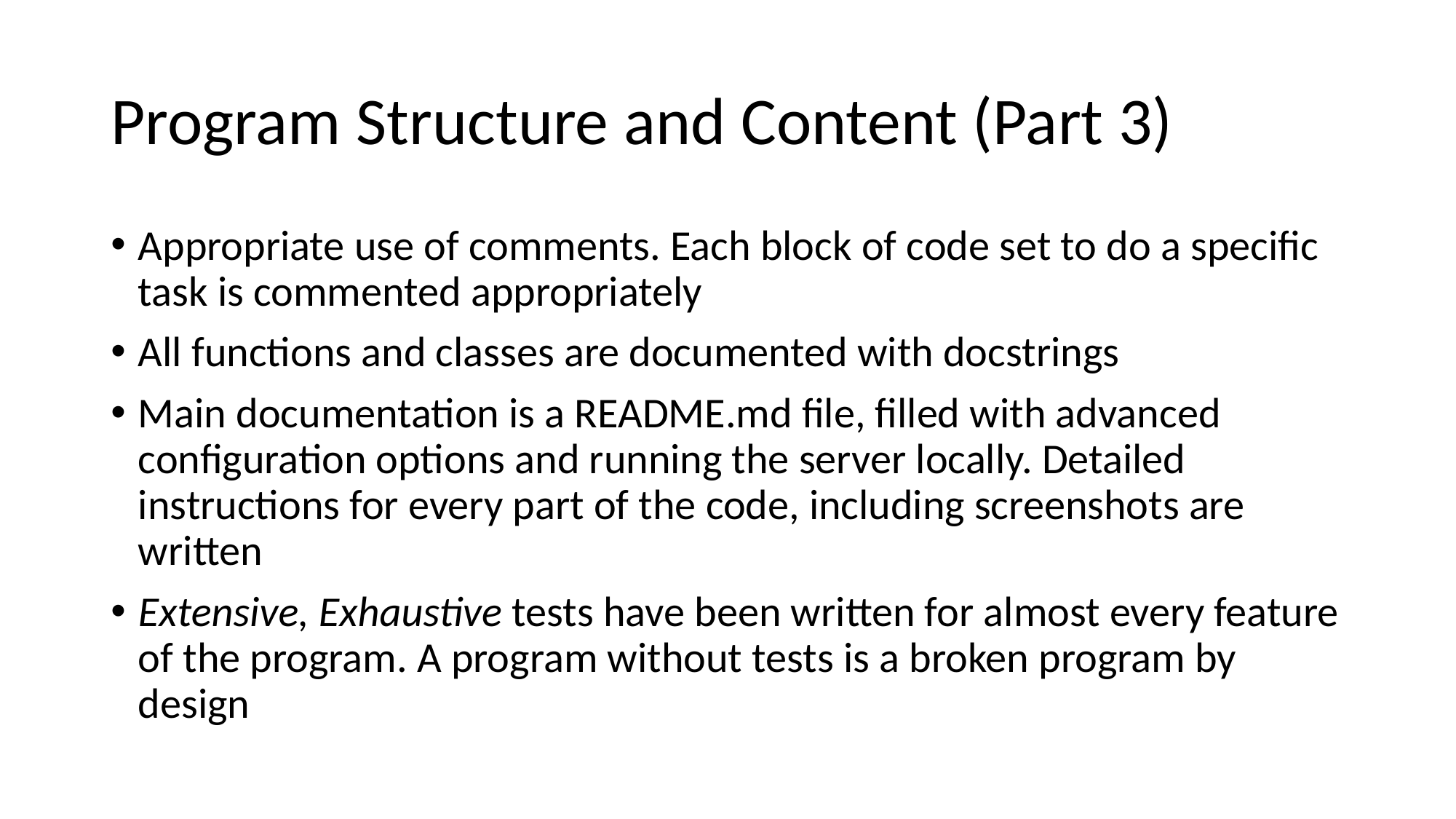

# Program Structure and Content (Part 3)
Appropriate use of comments. Each block of code set to do a specific task is commented appropriately
All functions and classes are documented with docstrings
Main documentation is a README.md file, filled with advanced configuration options and running the server locally. Detailed instructions for every part of the code, including screenshots are written
Extensive, Exhaustive tests have been written for almost every feature of the program. A program without tests is a broken program by design